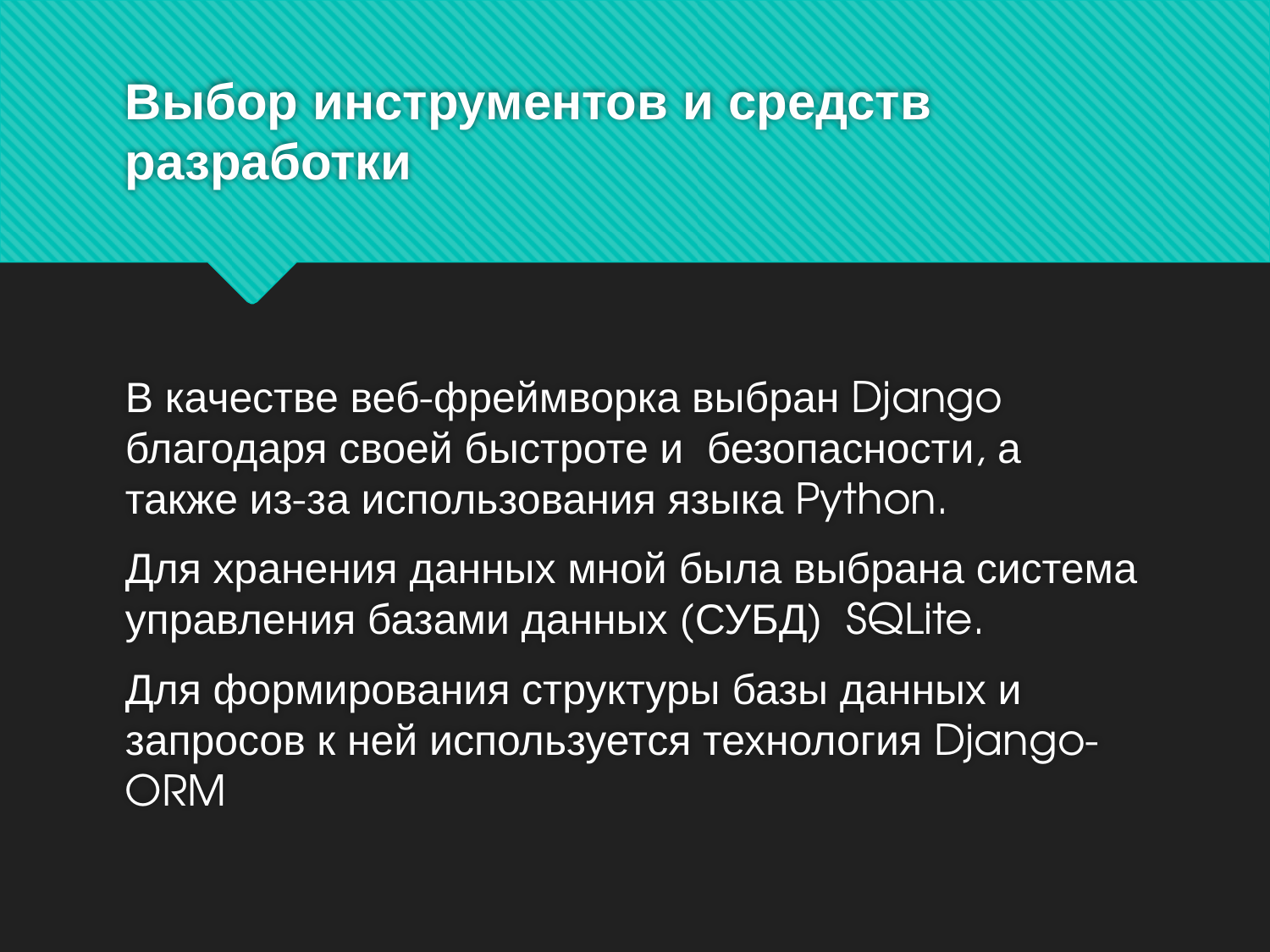

# Выбор инструментов и средств разработки
В качестве веб-фреймворка выбран Django благодаря своей быстроте и  безопасности, а также из-за использования языка Python.
Для хранения данных мной была выбрана система управления базами данных (СУБД)  SQLite.
Для формирования структуры базы данных и запросов к ней используется технология Django-ORM